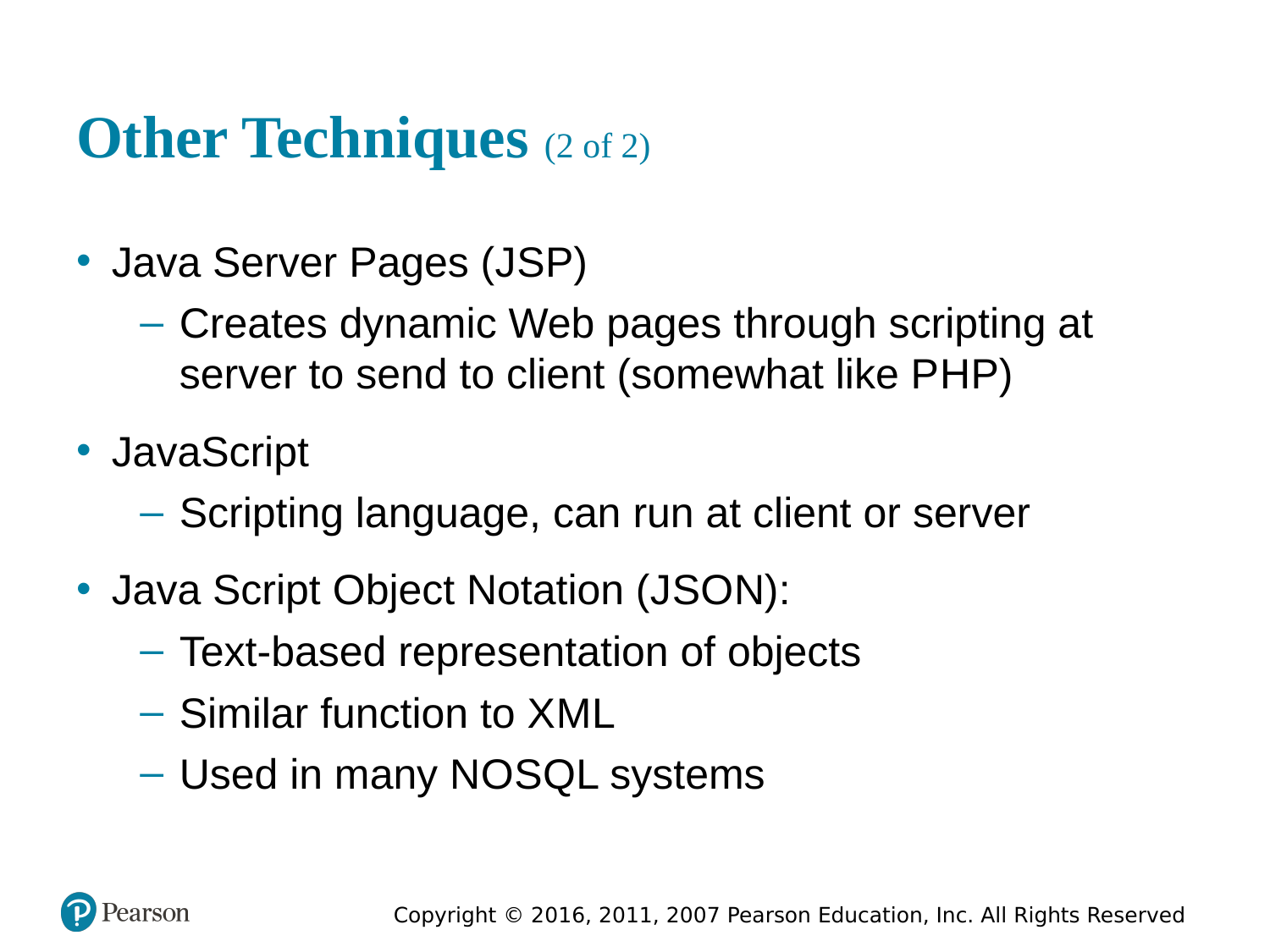

# Other Techniques (2 of 2)
Java Server Pages (J S P)
Creates dynamic Web pages through scripting at server to send to client (somewhat like P H P)
JavaScript
Scripting language, can run at client or server
Java Script Object Notation (J S O N):
Text-based representation of objects
Similar function to X M L
Used in many N O S Q L systems